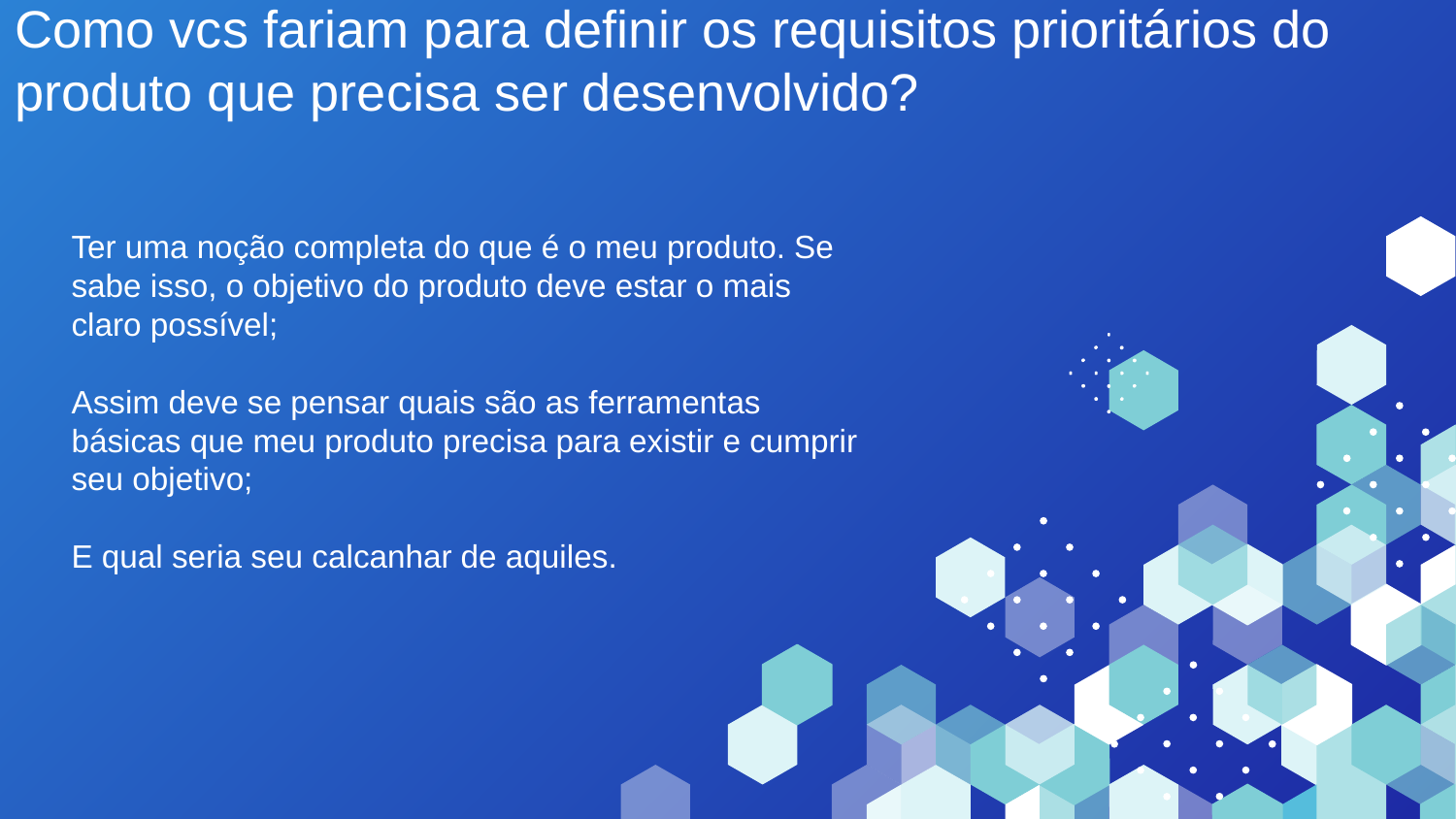

# Como vcs fariam para definir os requisitos prioritários do produto que precisa ser desenvolvido?
Ter uma noção completa do que é o meu produto. Se sabe isso, o objetivo do produto deve estar o mais claro possível;

Assim deve se pensar quais são as ferramentas básicas que meu produto precisa para existir e cumprir seu objetivo;

E qual seria seu calcanhar de aquiles.